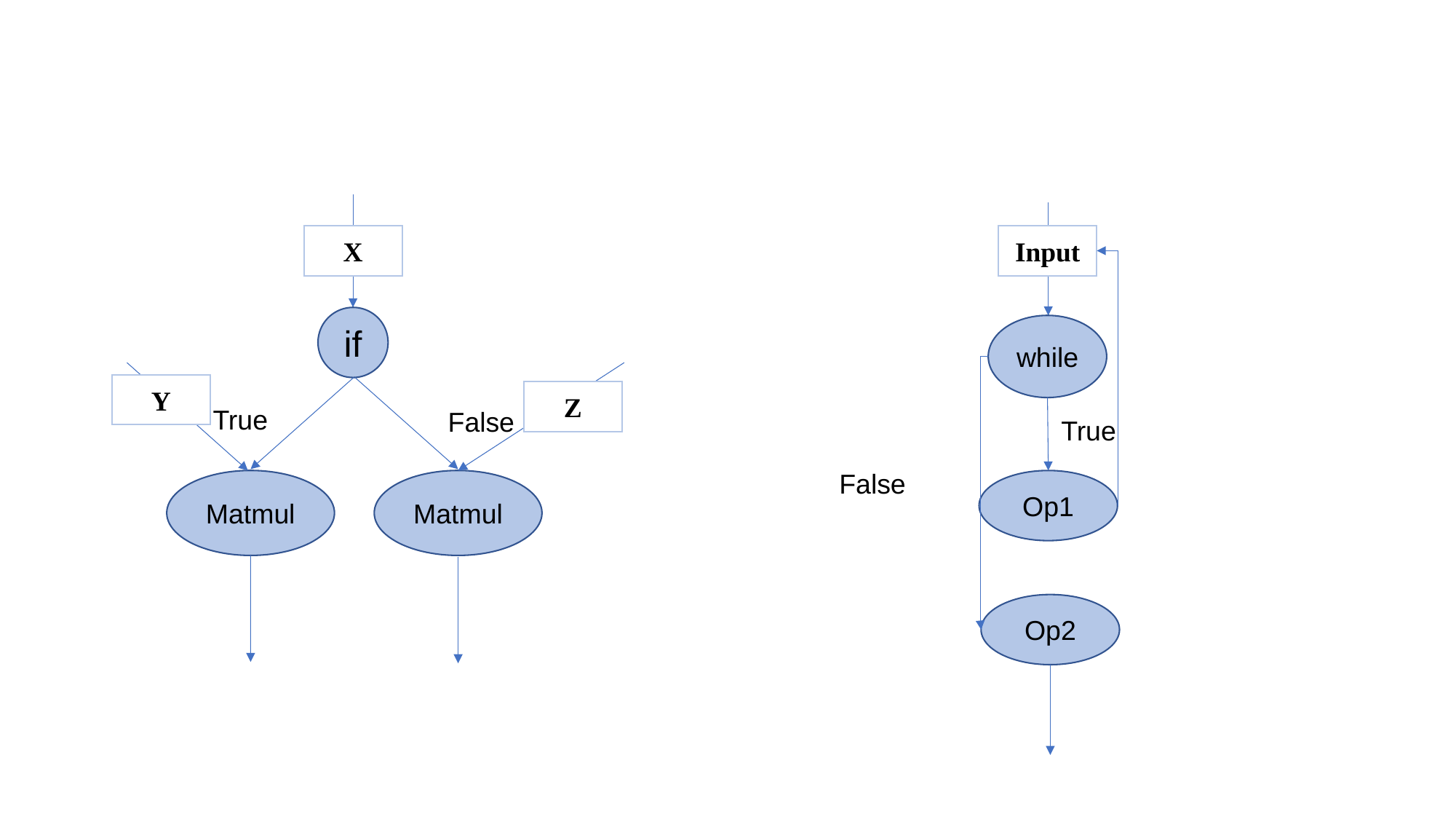

X
if
Y
Z
True
False
Matmul
Matmul
Input
while
True
False
Op1
Op2